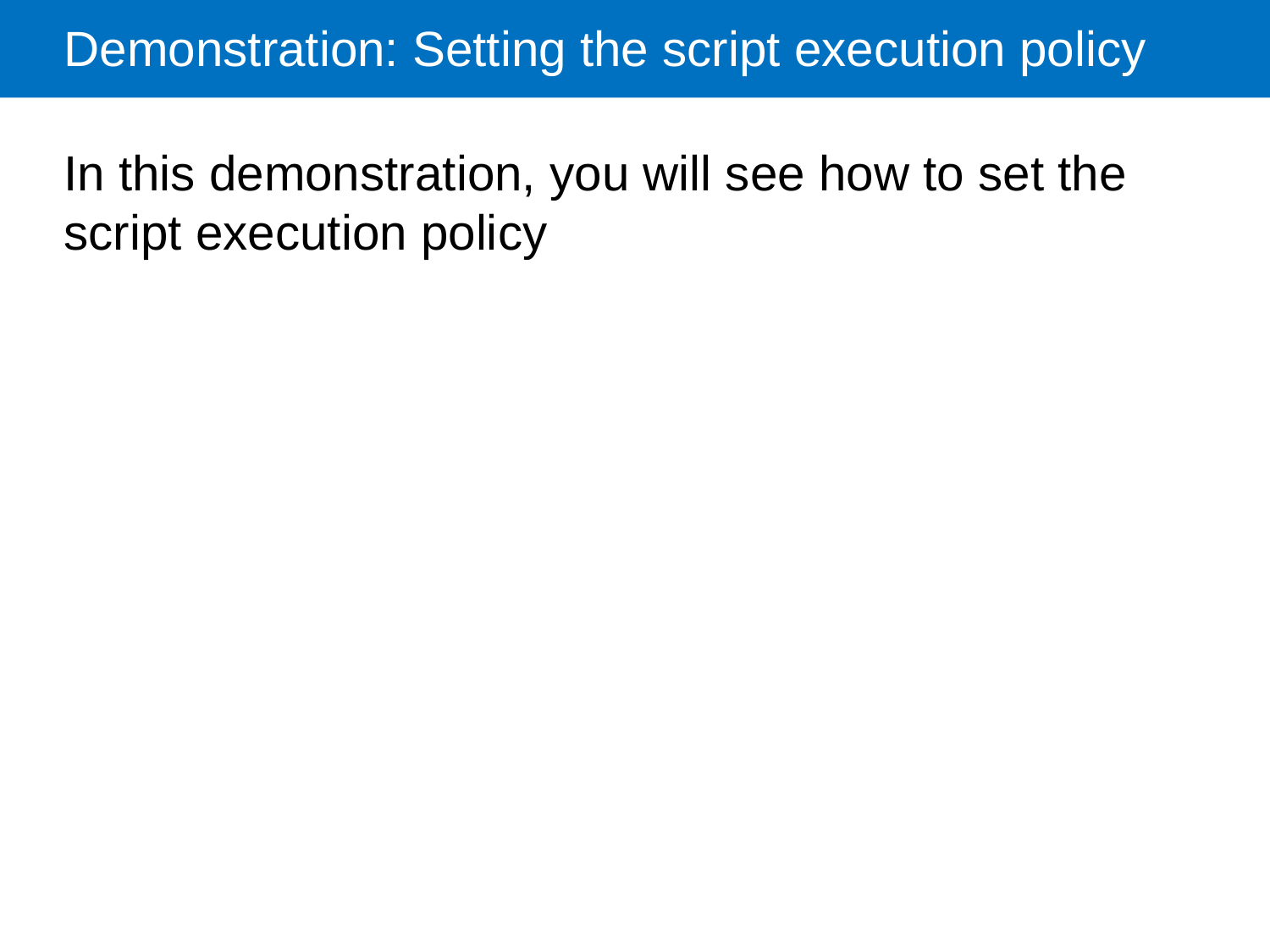

# Demonstration: Setting the script execution policy
In this demonstration, you will see how to set the script execution policy